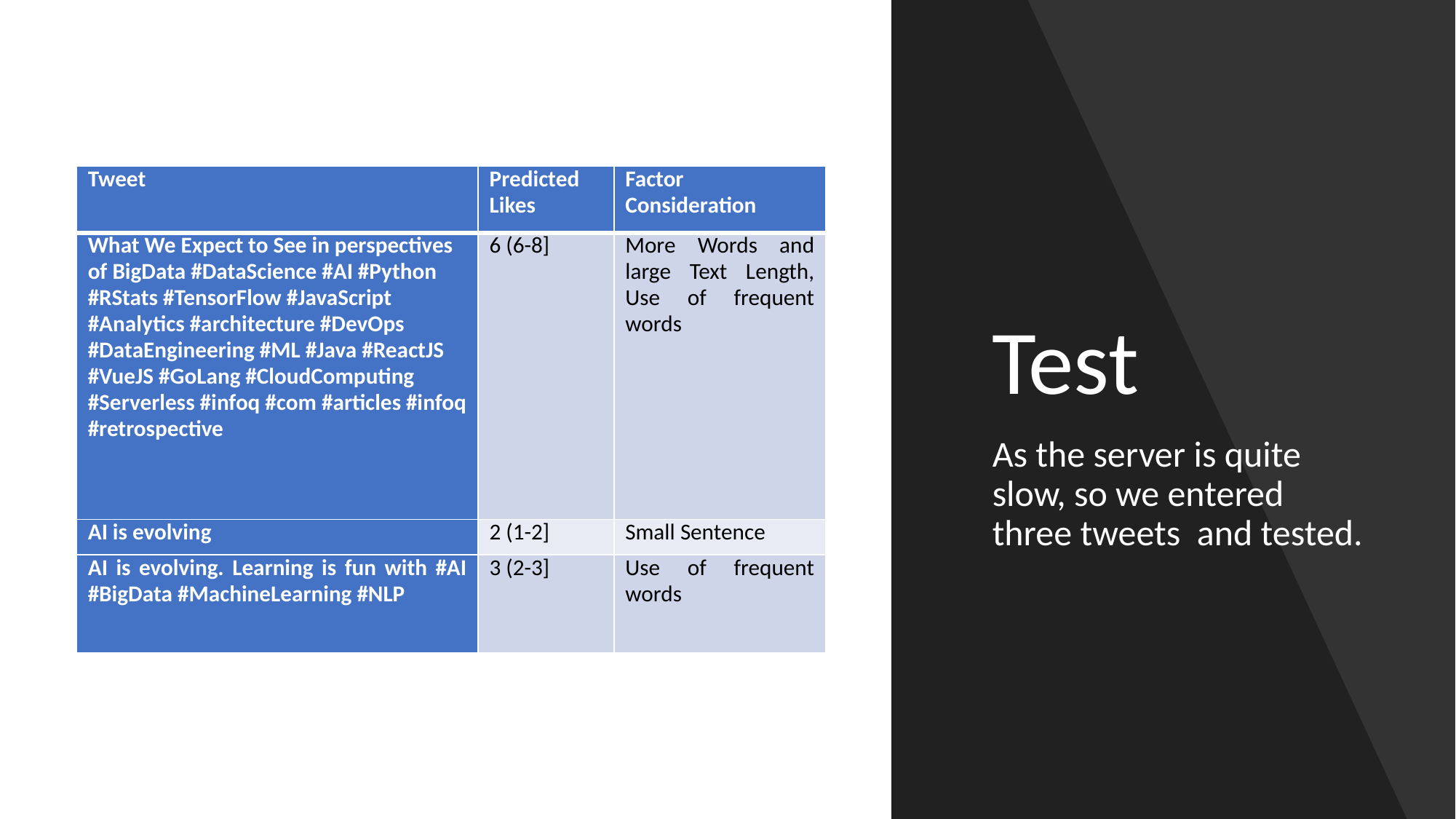

# Test
| Tweet | Predicted Likes | Factor Consideration |
| --- | --- | --- |
| What We Expect to See in perspectives of BigData #DataScience #AI #Python #RStats #TensorFlow #JavaScript #Analytics #architecture #DevOps #DataEngineering #ML #Java #ReactJS #VueJS #GoLang #CloudComputing #Serverless #infoq #com #articles #infoq #retrospective | 6 (6-8] | More Words and large Text Length, Use of frequent words |
| AI is evolving | 2 (1-2] | Small Sentence |
| AI is evolving. Learning is fun with #AI #BigData #MachineLearning #NLP | 3 (2-3] | Use of frequent words |
As the server is quite slow, so we entered three tweets  and tested.